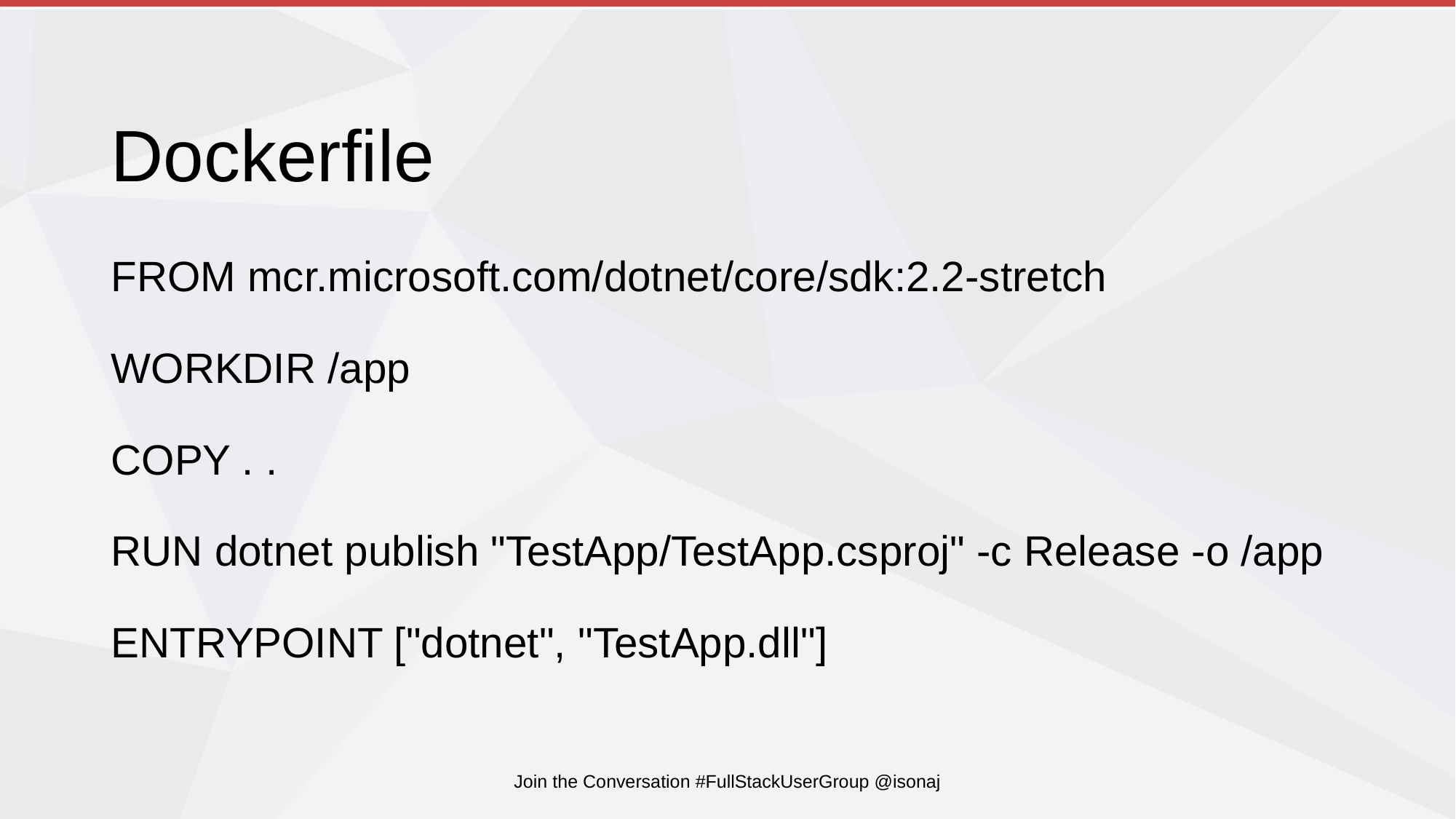

# Dockerfile
FROM mcr.microsoft.com/dotnet/core/sdk:2.2-stretch
WORKDIR /app
COPY . .
RUN dotnet publish "TestApp/TestApp.csproj" -c Release -o /app
ENTRYPOINT ["dotnet", "TestApp.dll"]
Join the Conversation #FullStackUserGroup @isonaj